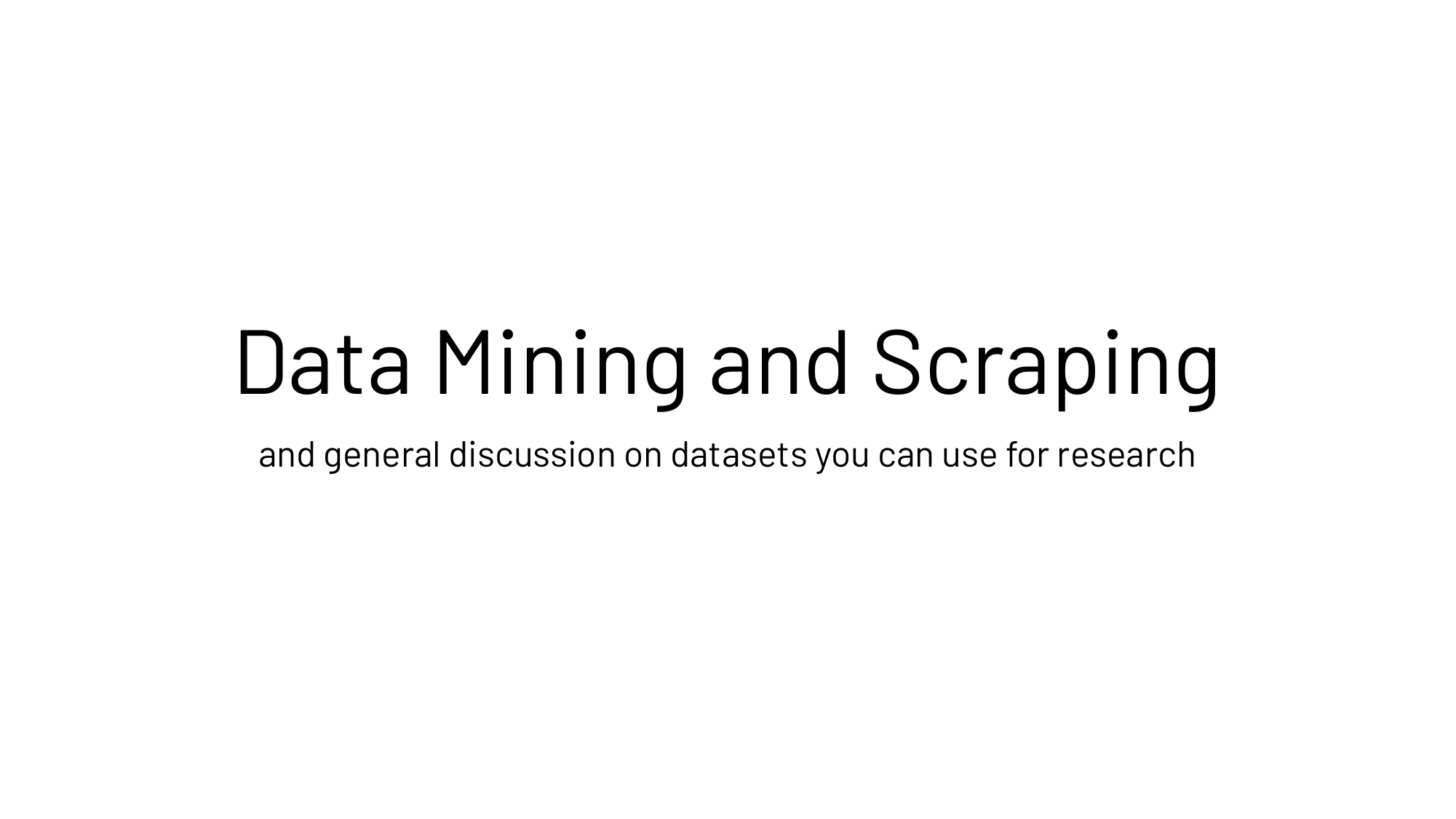

# Data Mining and Scraping
and general discussion on datasets you can use for research